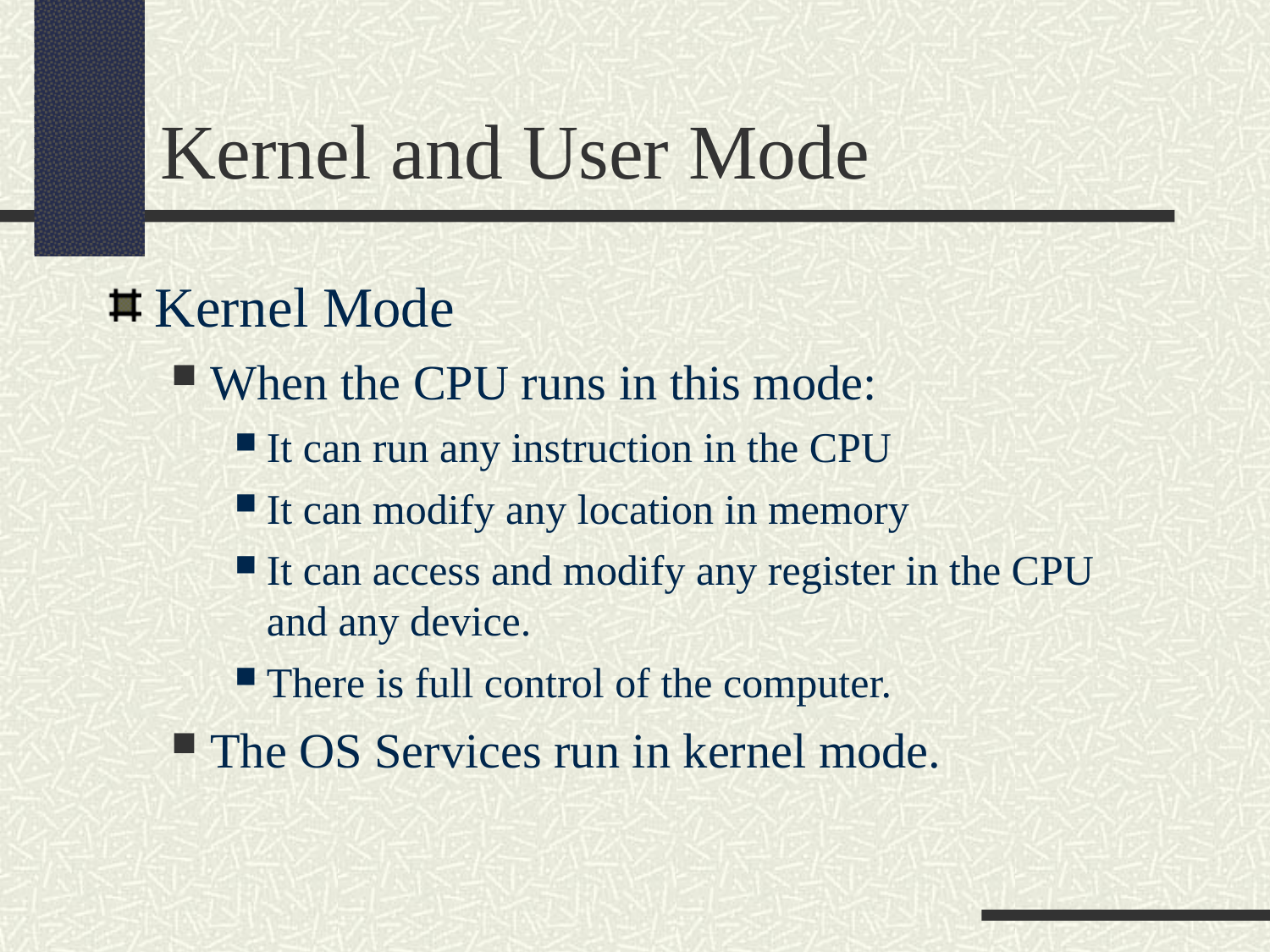

Kernel and User Mode
Kernel Mode
When the CPU runs in this mode:
It can run any instruction in the CPU
It can modify any location in memory
It can access and modify any register in the CPU and any device.
There is full control of the computer.
The OS Services run in kernel mode.